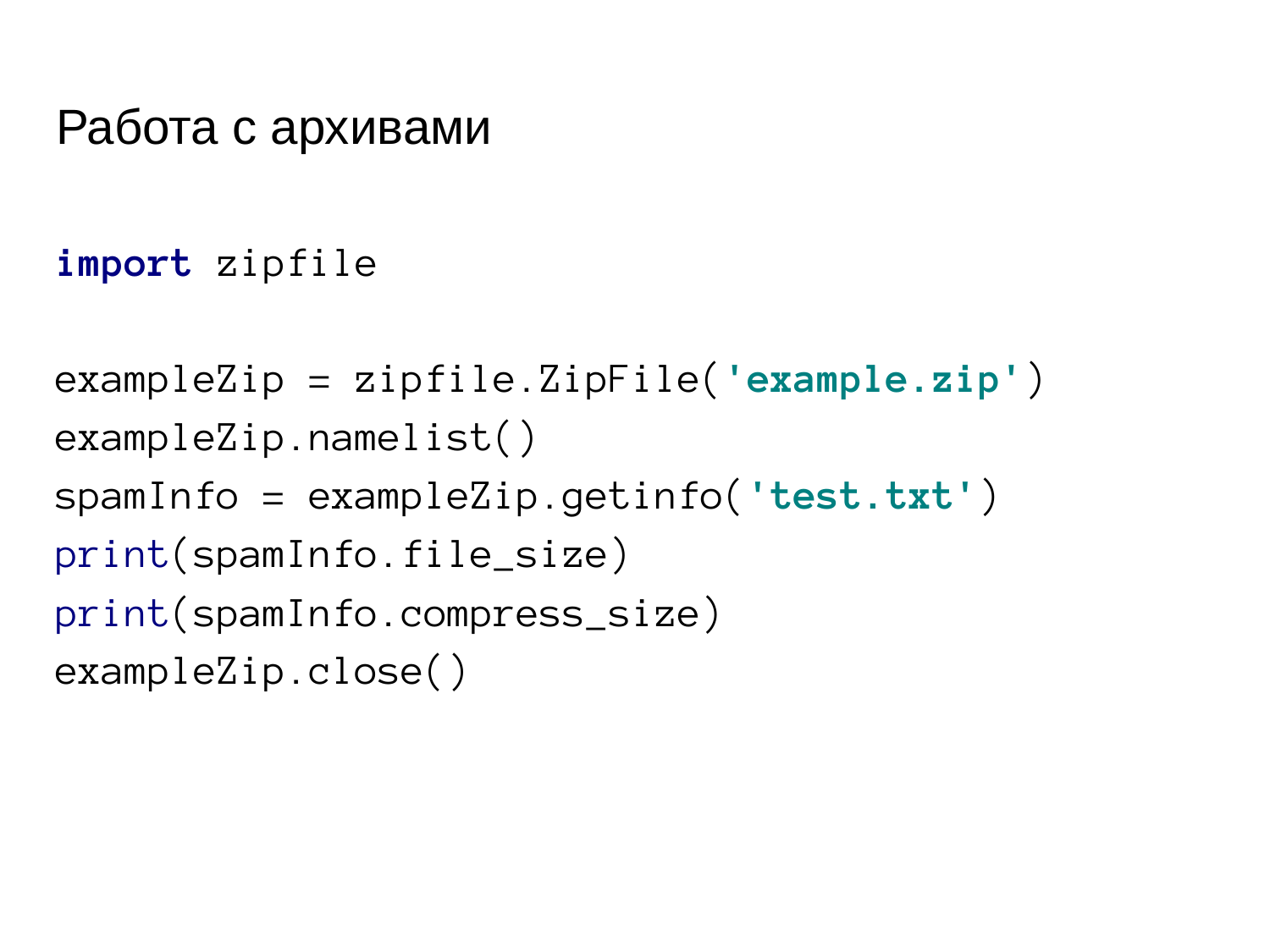

# Работа с архивами
import zipfile

exampleZip = zipfile.ZipFile('example.zip')
exampleZip.namelist()
spamInfo = exampleZip.getinfo('test.txt')
print(spamInfo.file_size)
print(spamInfo.compress_size)
exampleZip.close()